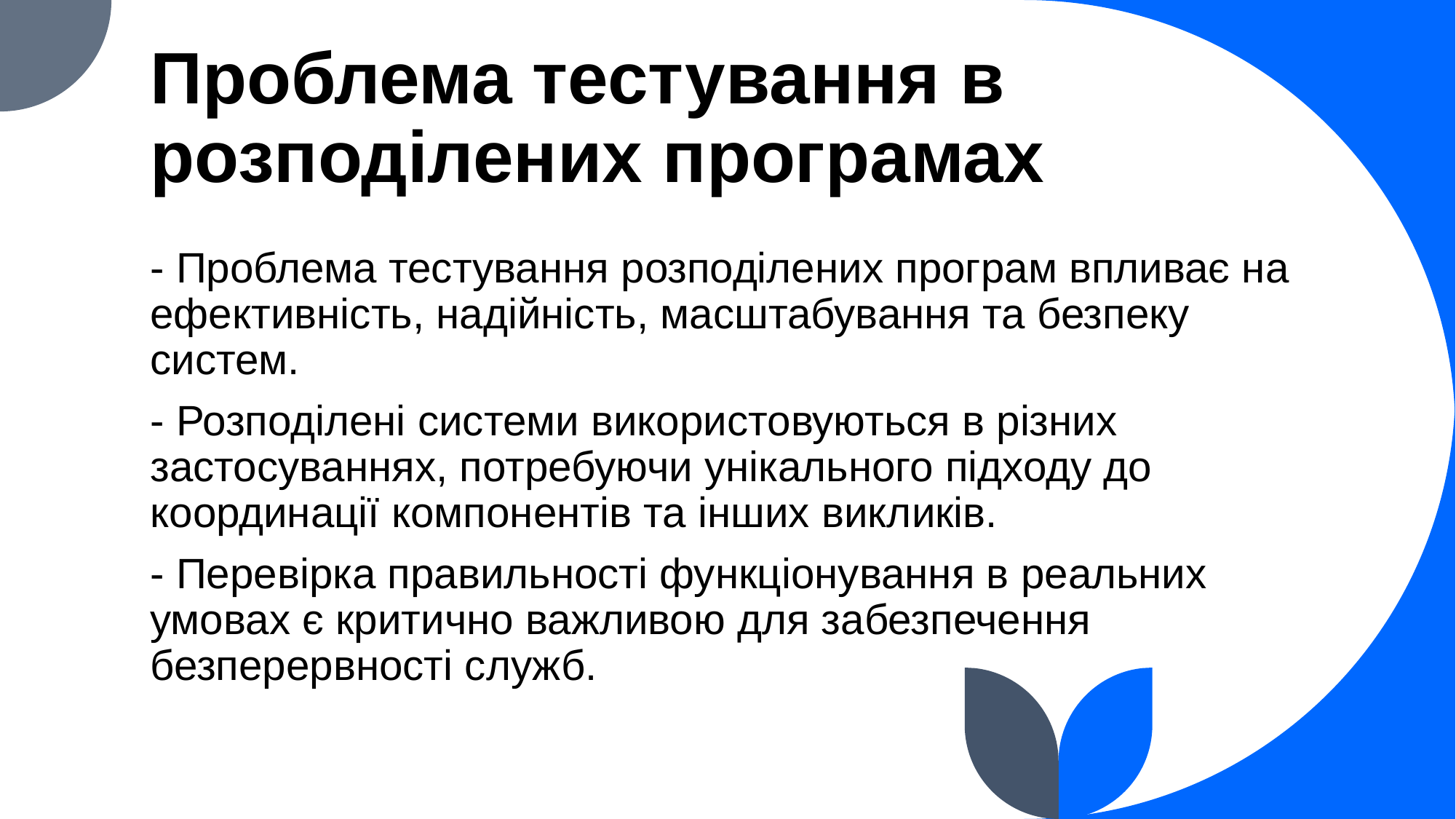

# Проблема тестування в розподілених програмах
- Проблема тестування розподілених програм впливає на ефективність, надійність, масштабування та безпеку систем.
- Розподілені системи використовуються в різних застосуваннях, потребуючи унікального підходу до координації компонентів та інших викликів.
- Перевірка правильності функціонування в реальних умовах є критично важливою для забезпечення безперервності служб.